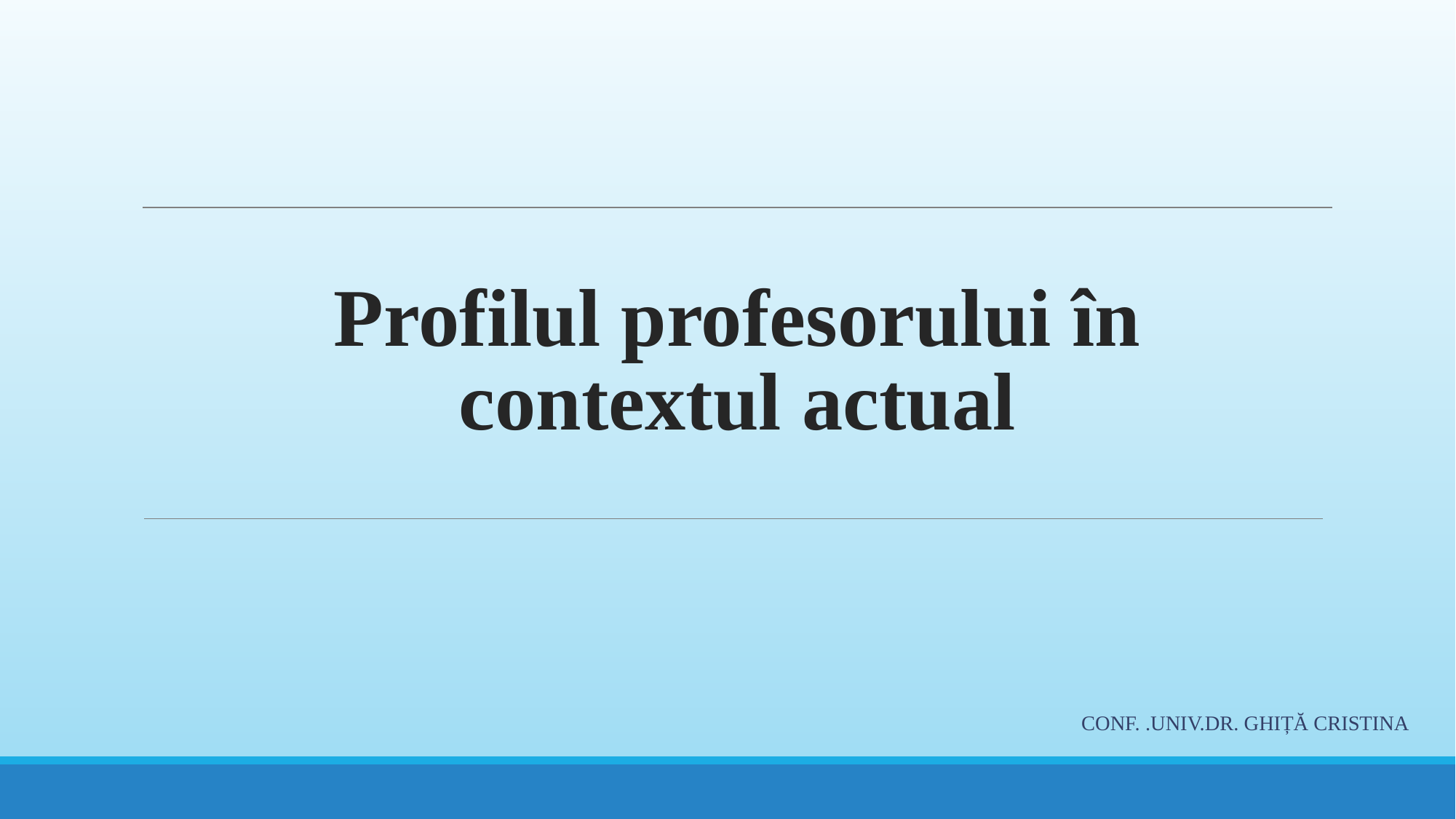

Profilul profesorului în contextul actual

CONF. .UNIV.DR. GHIȚĂ CRISTINA